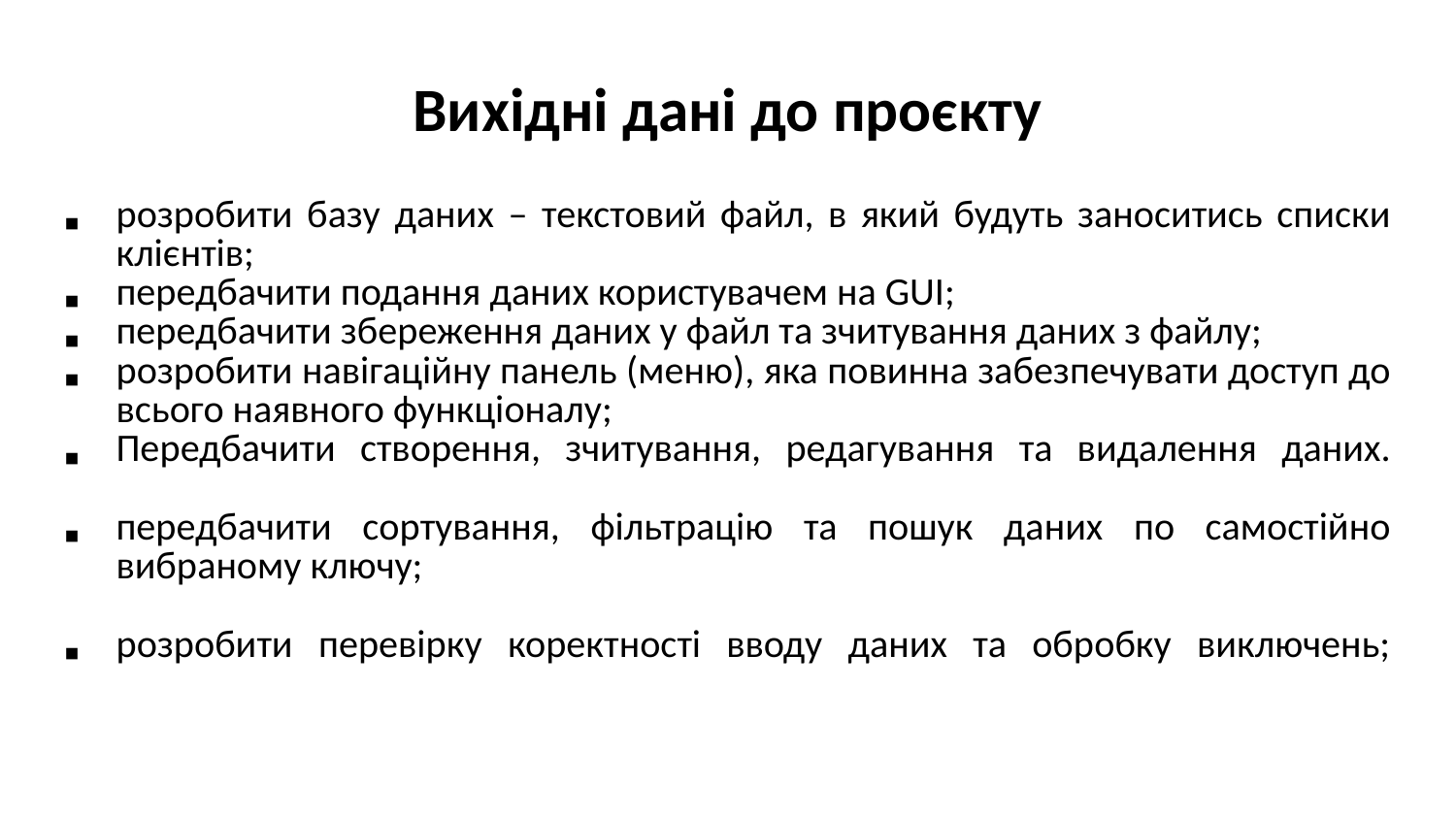

# Вихідні дані до проєкту

розробити базу даних – текстовий файл, в який будуть заноситись списки клієнтів;
передбачити подання даних користувачем на GUI;
передбачити збереження даних у файл та зчитування даних з файлу;
розробити навігаційну панель (меню), яка повинна забезпечувати доступ до всього наявного функціоналу;
Передбачити створення, зчитування, редагування та видалення даних.
передбачити сортування, фільтрацію та пошук даних по самостійно вибраному ключу;
розробити перевірку коректності вводу даних та обробку виключень;